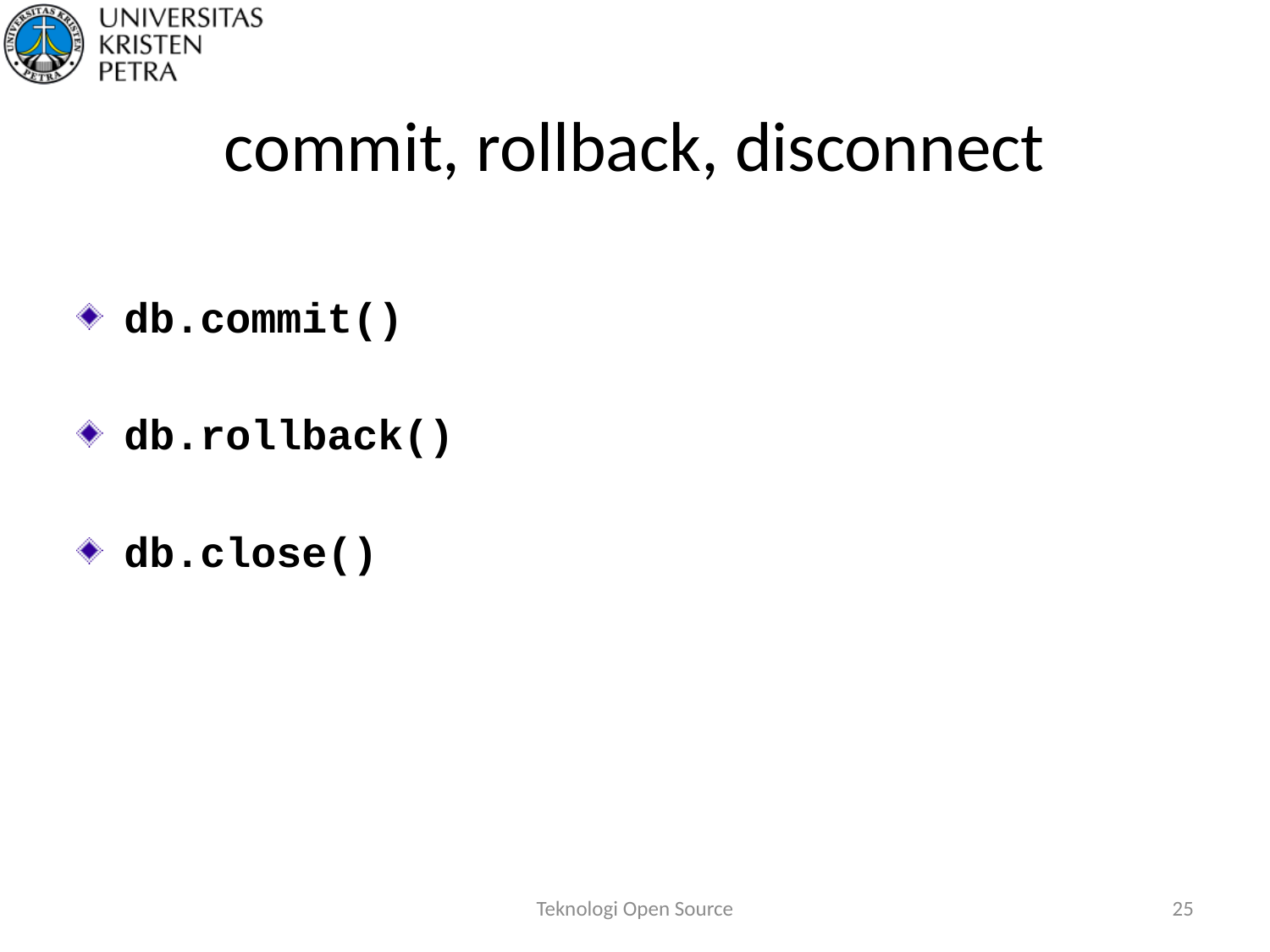

# commit, rollback, disconnect

db.commit()

db.rollback()

db.close()
Teknologi Open Source
25